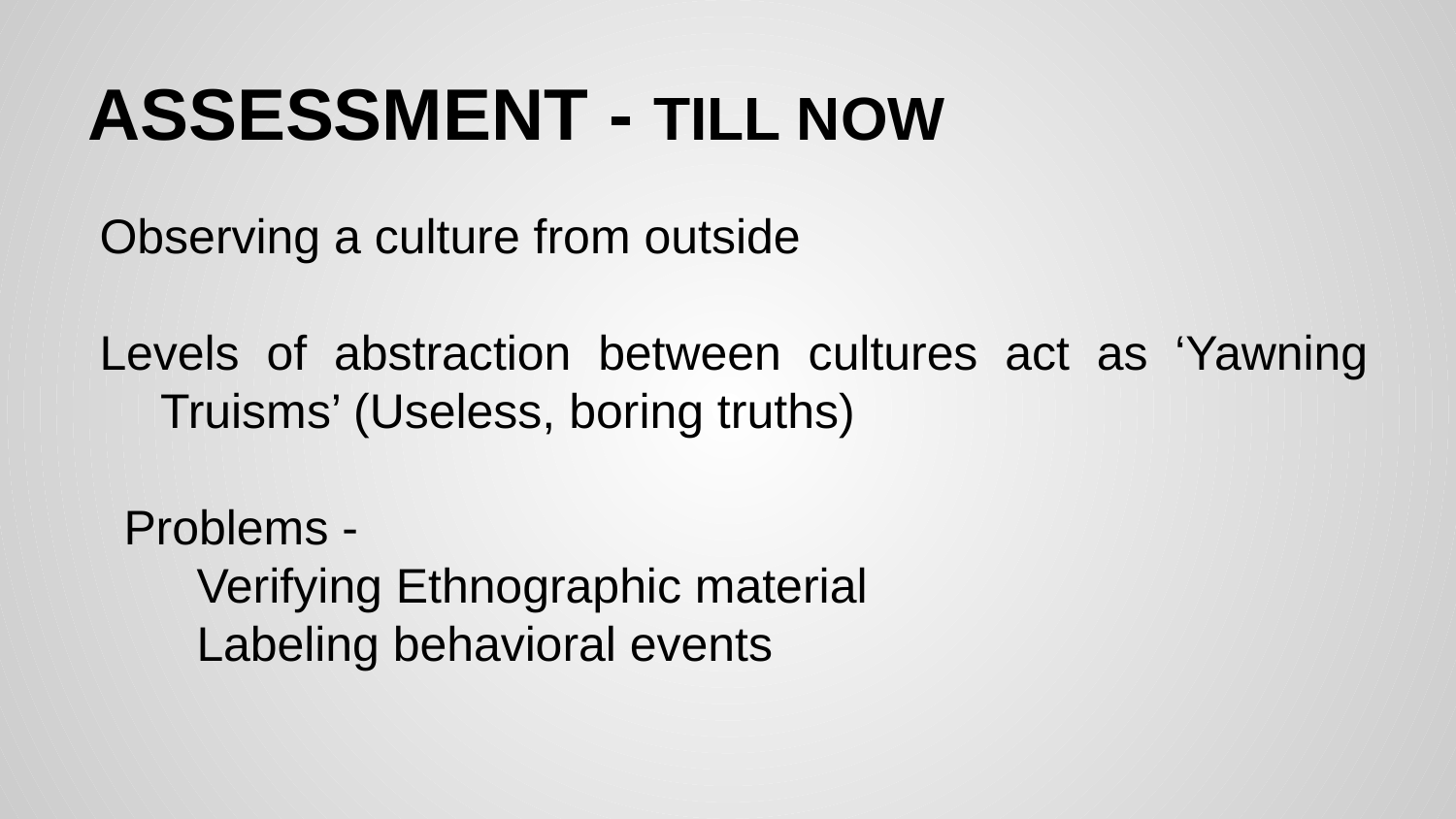

# ASSESSMENT - TILL NOW
Observing a culture from outside

Levels of abstraction between cultures act as ‘Yawning Truisms’ (Useless, boring truths)

Problems -
Verifying Ethnographic material
Labeling behavioral events